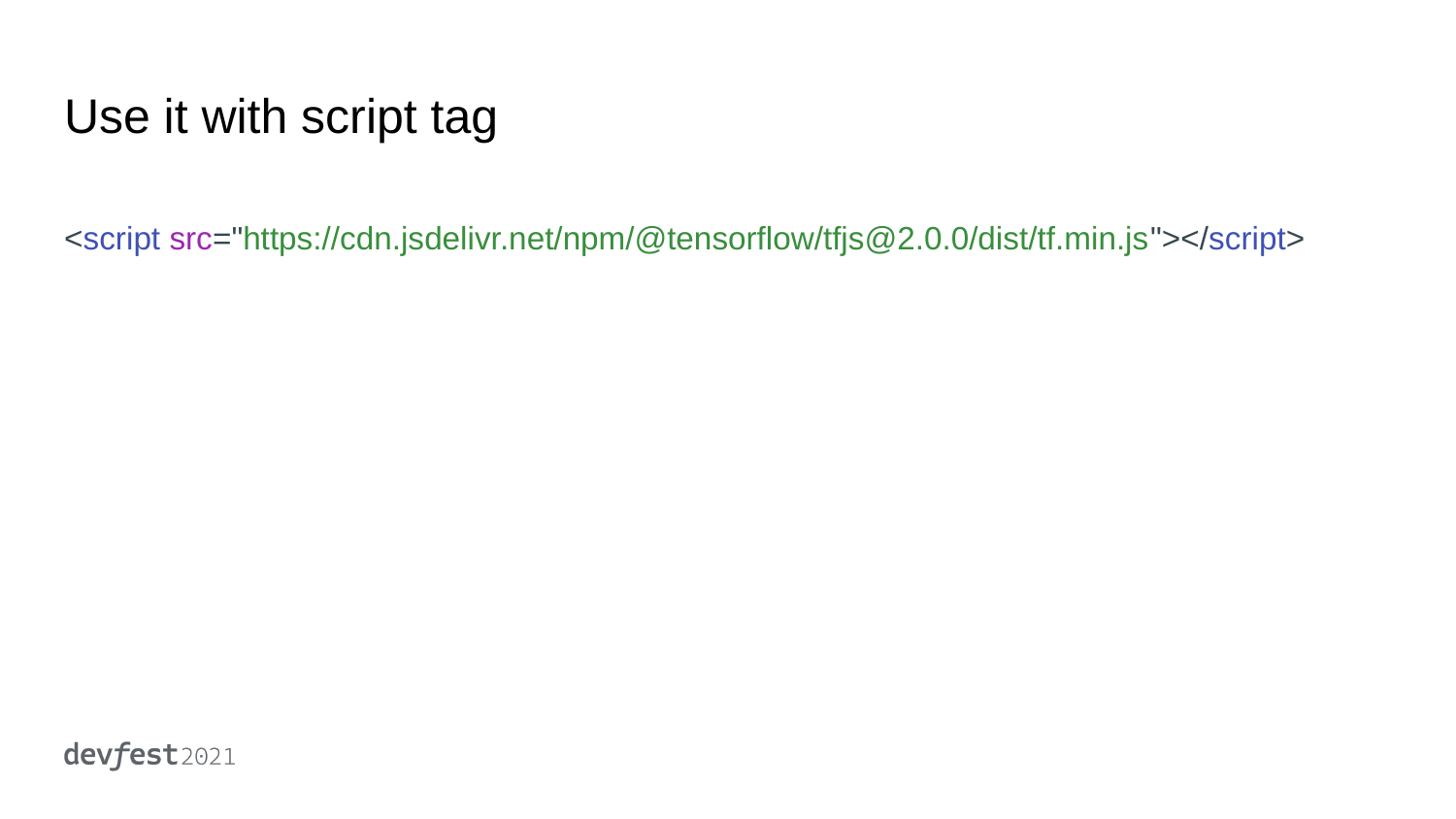

# Use it with script tag
<script src="https://cdn.jsdelivr.net/npm/@tensorflow/tfjs@2.0.0/dist/tf.min.js"></script>